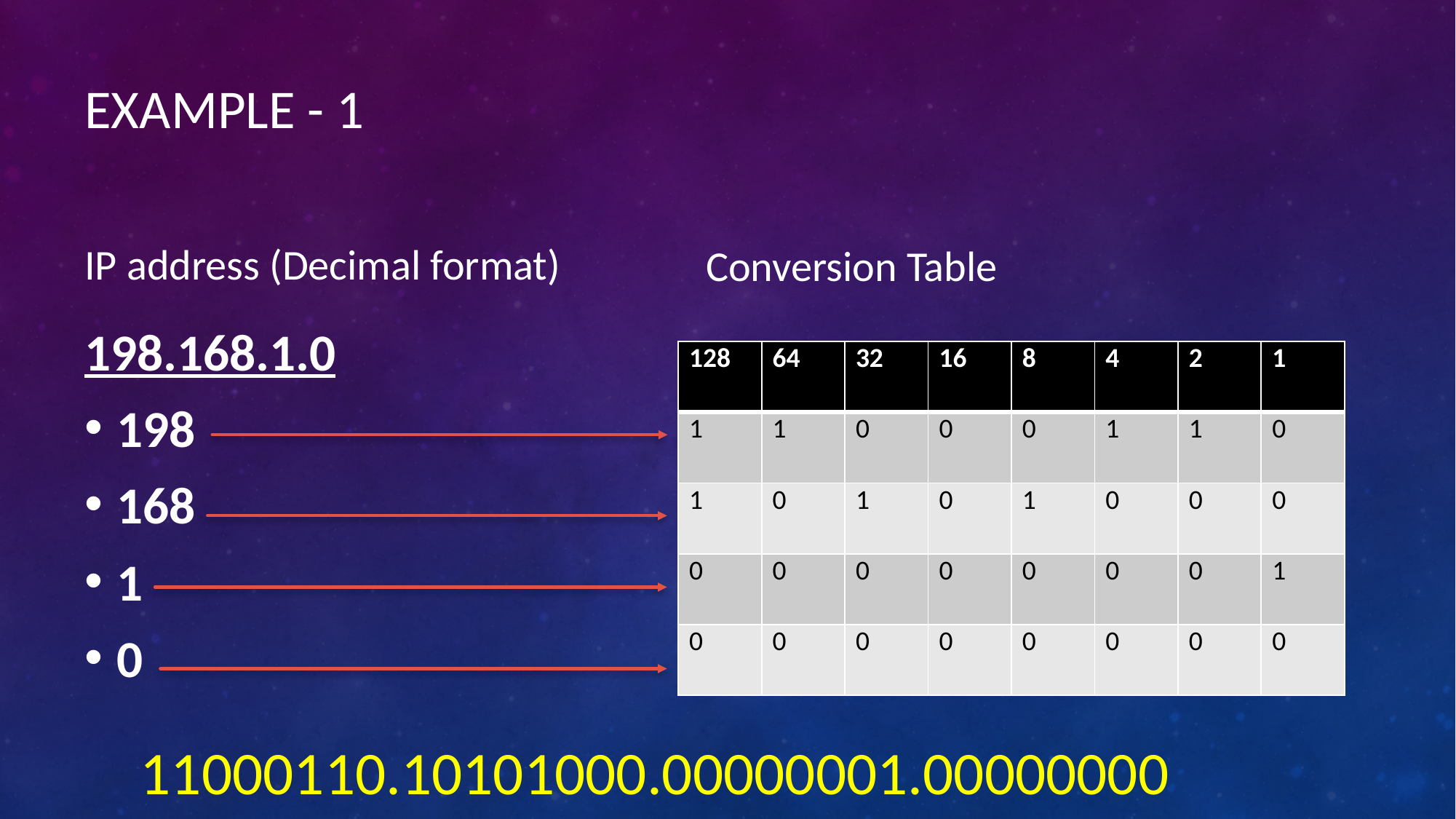

# Example - 1
IP address (Decimal format)
Conversion Table
198.168.1.0
198
168
1
0
| 128 | 64 | 32 | 16 | 8 | 4 | 2 | 1 |
| --- | --- | --- | --- | --- | --- | --- | --- |
| 1 | 1 | 0 | 0 | 0 | 1 | 1 | 0 |
| 1 | 0 | 1 | 0 | 1 | 0 | 0 | 0 |
| 0 | 0 | 0 | 0 | 0 | 0 | 0 | 1 |
| 0 | 0 | 0 | 0 | 0 | 0 | 0 | 0 |
11000110.10101000.00000001.00000000